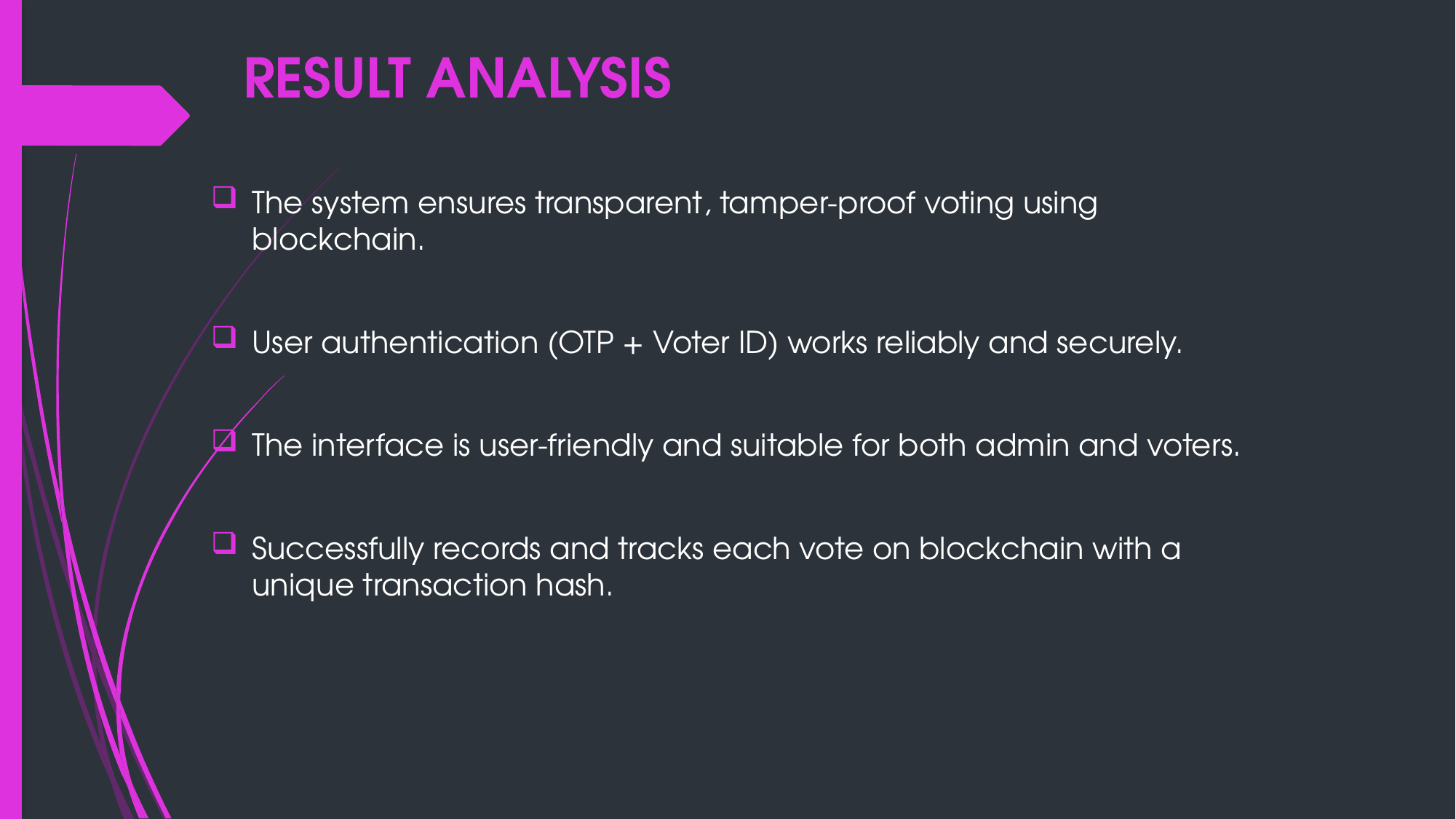

# RESULT ANALYSIS
The system ensures transparent, tamper-proof voting using blockchain.

User authentication (OTP + Voter ID) works reliably and securely.

The interface is user-friendly and suitable for both admin and voters.

Successfully records and tracks each vote on blockchain with a unique transaction hash.